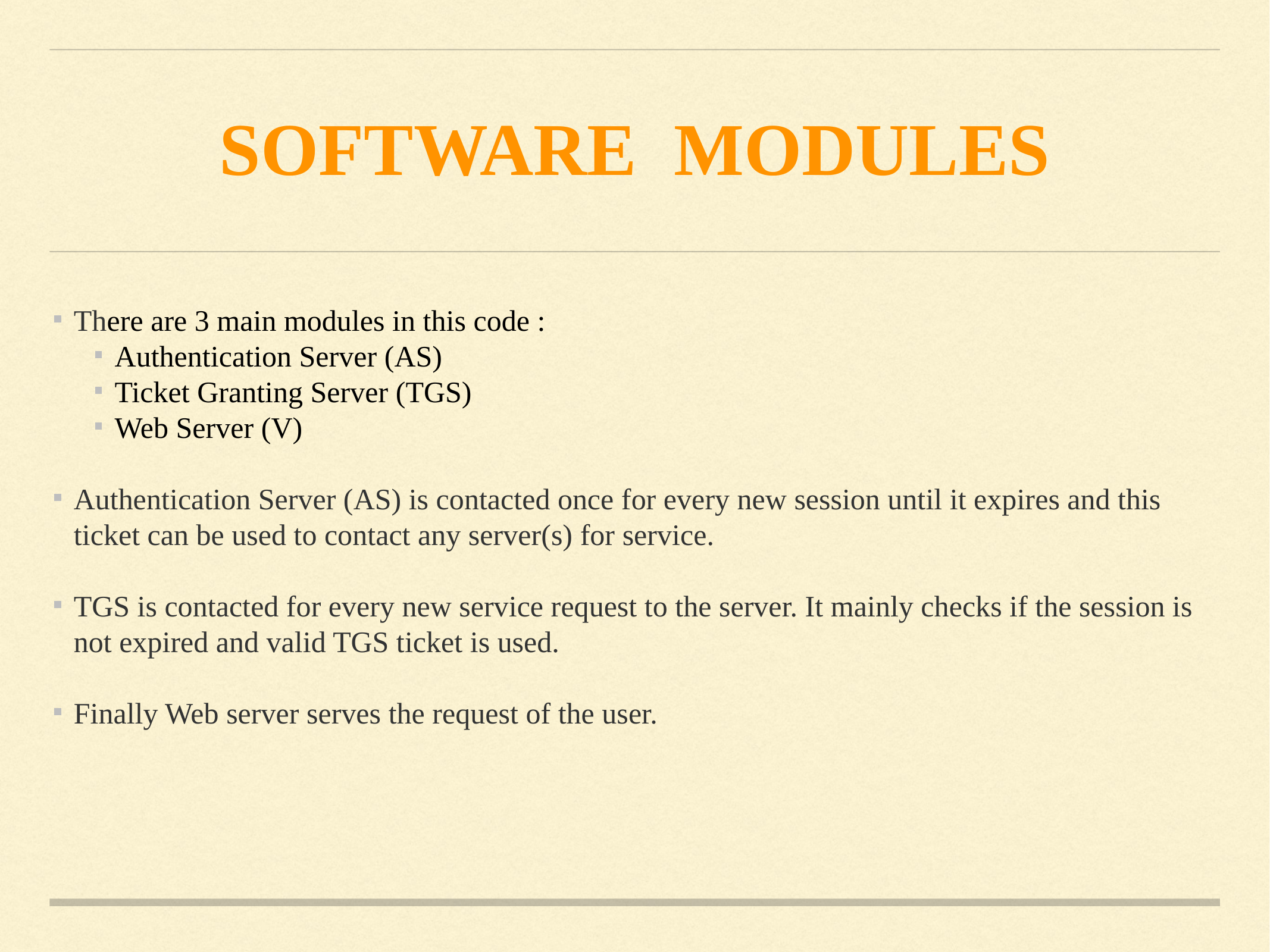

# software  modules
There are 3 main modules in this code :
Authentication Server (AS)
Ticket Granting Server (TGS)
Web Server (V)

Authentication Server (AS) is contacted once for every new session until it expires and this ticket can be used to contact any server(s) for service.

TGS is contacted for every new service request to the server. It mainly checks if the session is not expired and valid TGS ticket is used.

Finally Web server serves the request of the user.